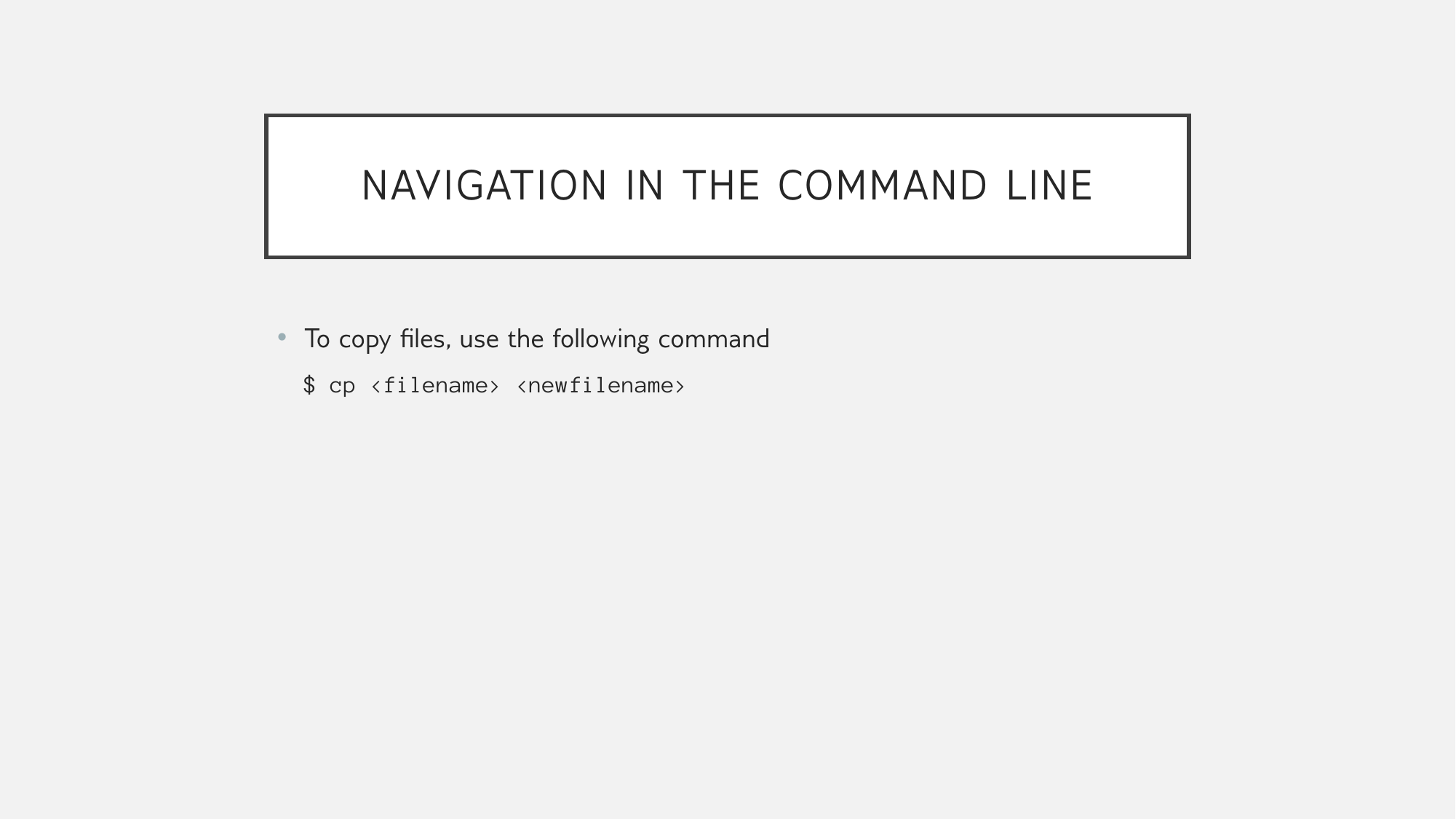

# Navigation in the command line
To copy files, use the following command
  $ cp <filename> <newfilename>